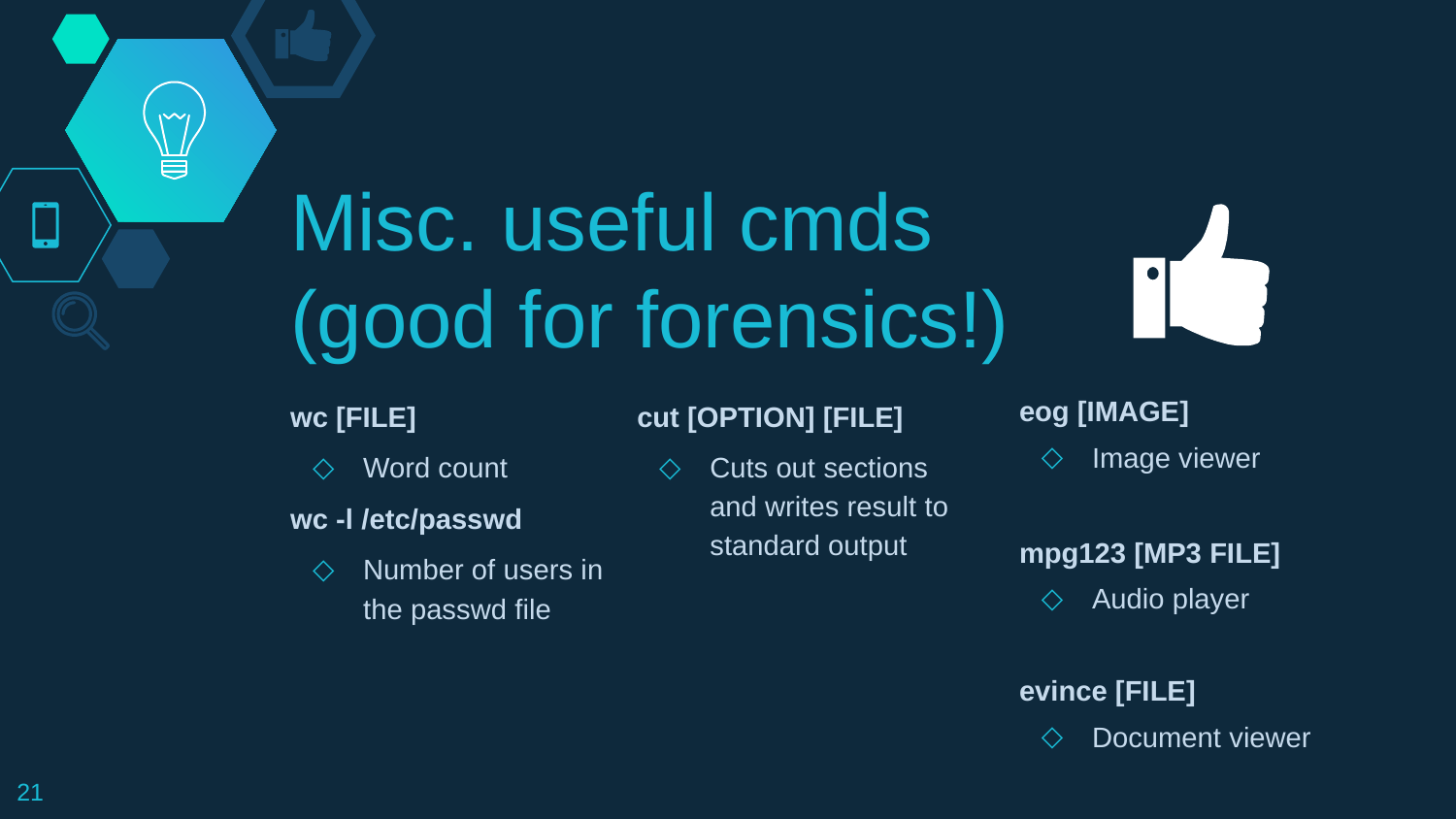

# Misc. useful cmds (good for forensics!)
wc [FILE]
Word count
wc -l /etc/passwd
Number of users in the passwd file
cut [OPTION] [FILE]
Cuts out sections and writes result to standard output
eog [IMAGE]
Image viewer
mpg123 [MP3 FILE]
Audio player
evince [FILE]
Document viewer
21